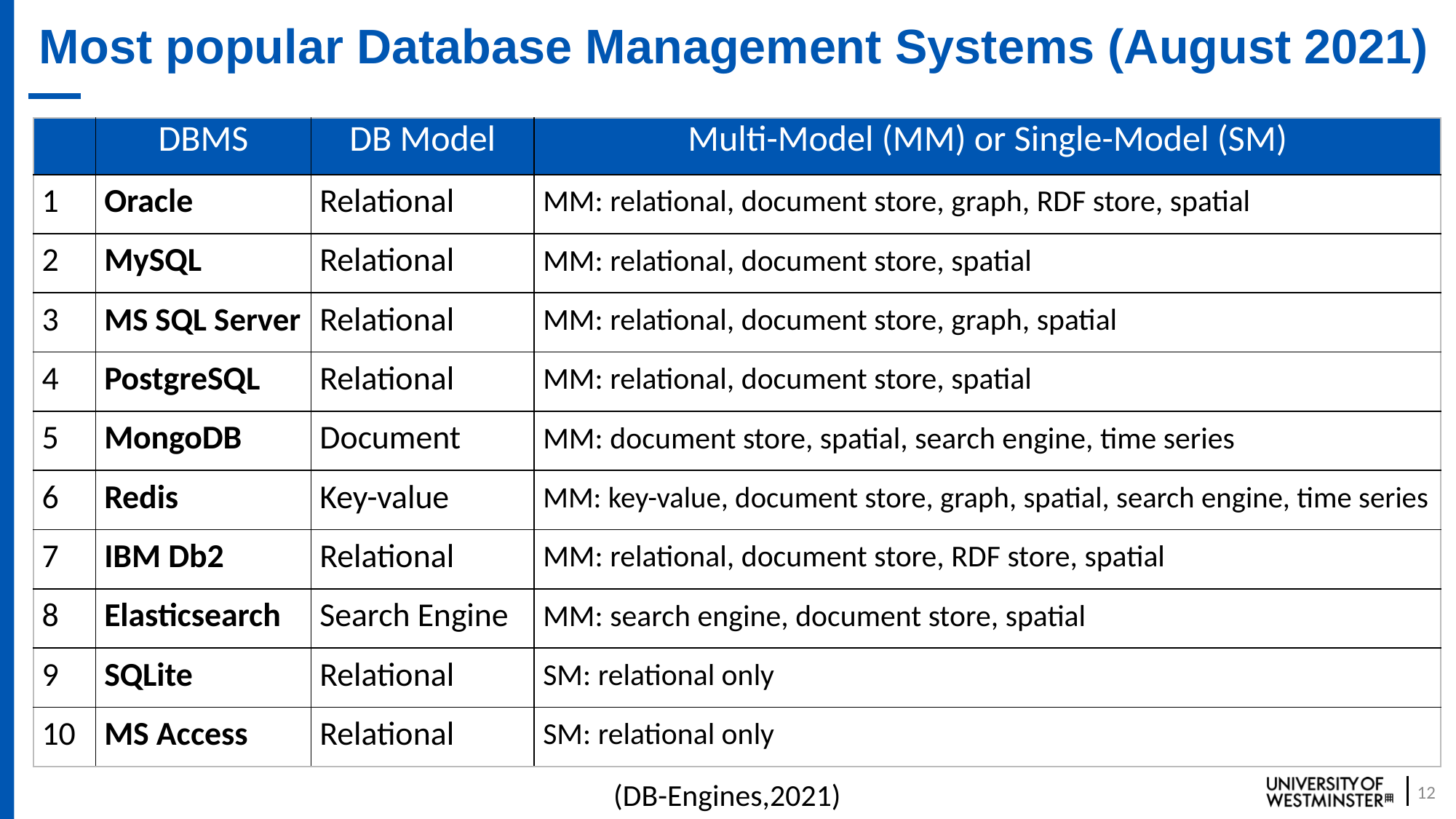

# Most popular Database Management Systems (August 2021)
|  | DBMS | DB Model | Multi-Model (MM) or Single-Model (SM) |
| --- | --- | --- | --- |
| 1 | Oracle | Relational | MM: relational, document store, graph, RDF store, spatial |
| 2 | MySQL | Relational | MM: relational, document store, spatial |
| 3 | MS SQL Server | Relational | MM: relational, document store, graph, spatial |
| 4 | PostgreSQL | Relational | MM: relational, document store, spatial |
| 5 | MongoDB | Document | MM: document store, spatial, search engine, time series |
| 6 | Redis | Key-value | MM: key-value, document store, graph, spatial, search engine, time series |
| 7 | IBM Db2 | Relational | MM: relational, document store, RDF store, spatial |
| 8 | Elasticsearch | Search Engine | MM: search engine, document store, spatial |
| 9 | SQLite | Relational | SM: relational only |
| 10 | MS Access | Relational | SM: relational only |
12
(DB-Engines,2021)